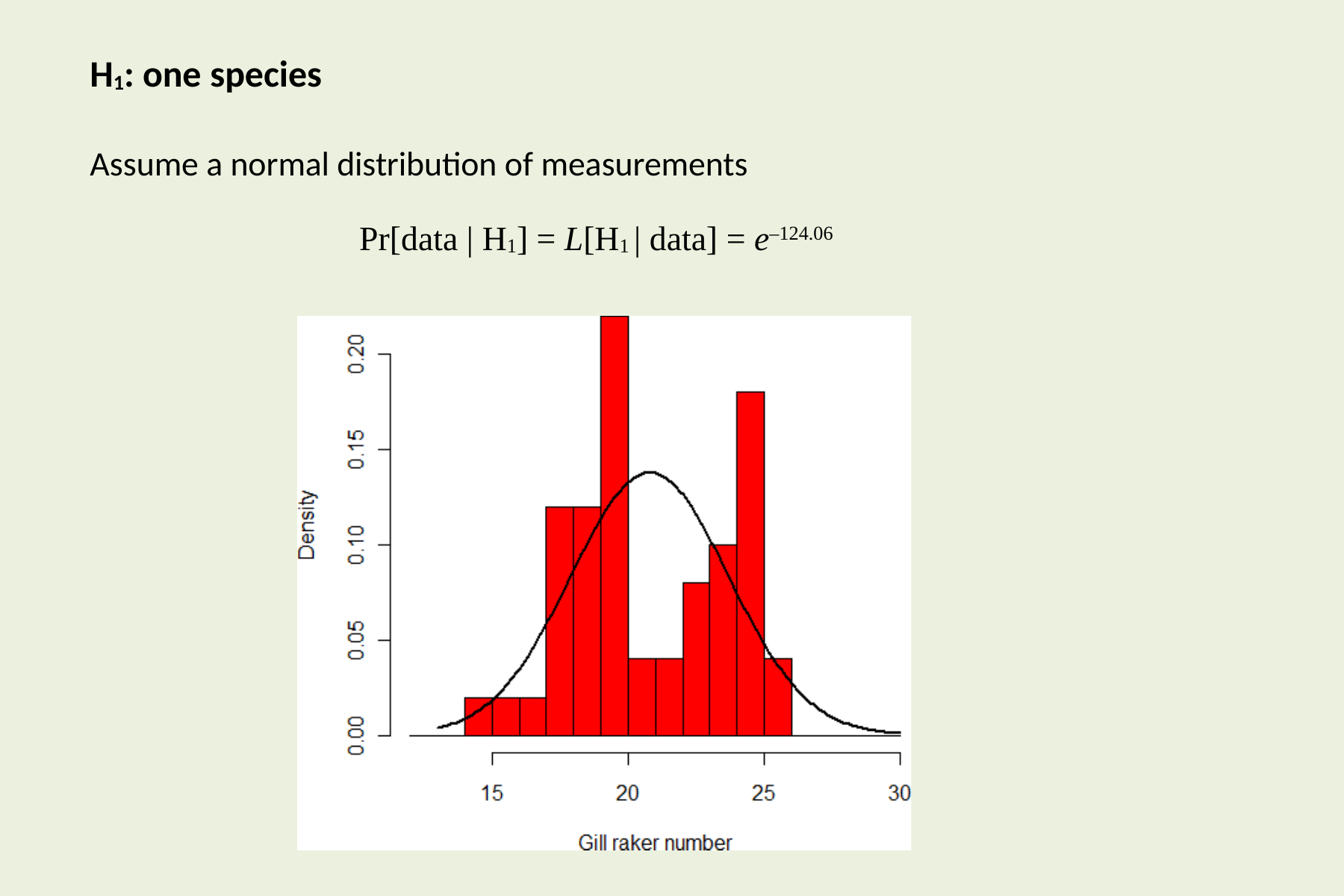

H1: one species

Assume a normal distribution of measurements
Pr[data | H1] = L[H1 | data] = e–124.06